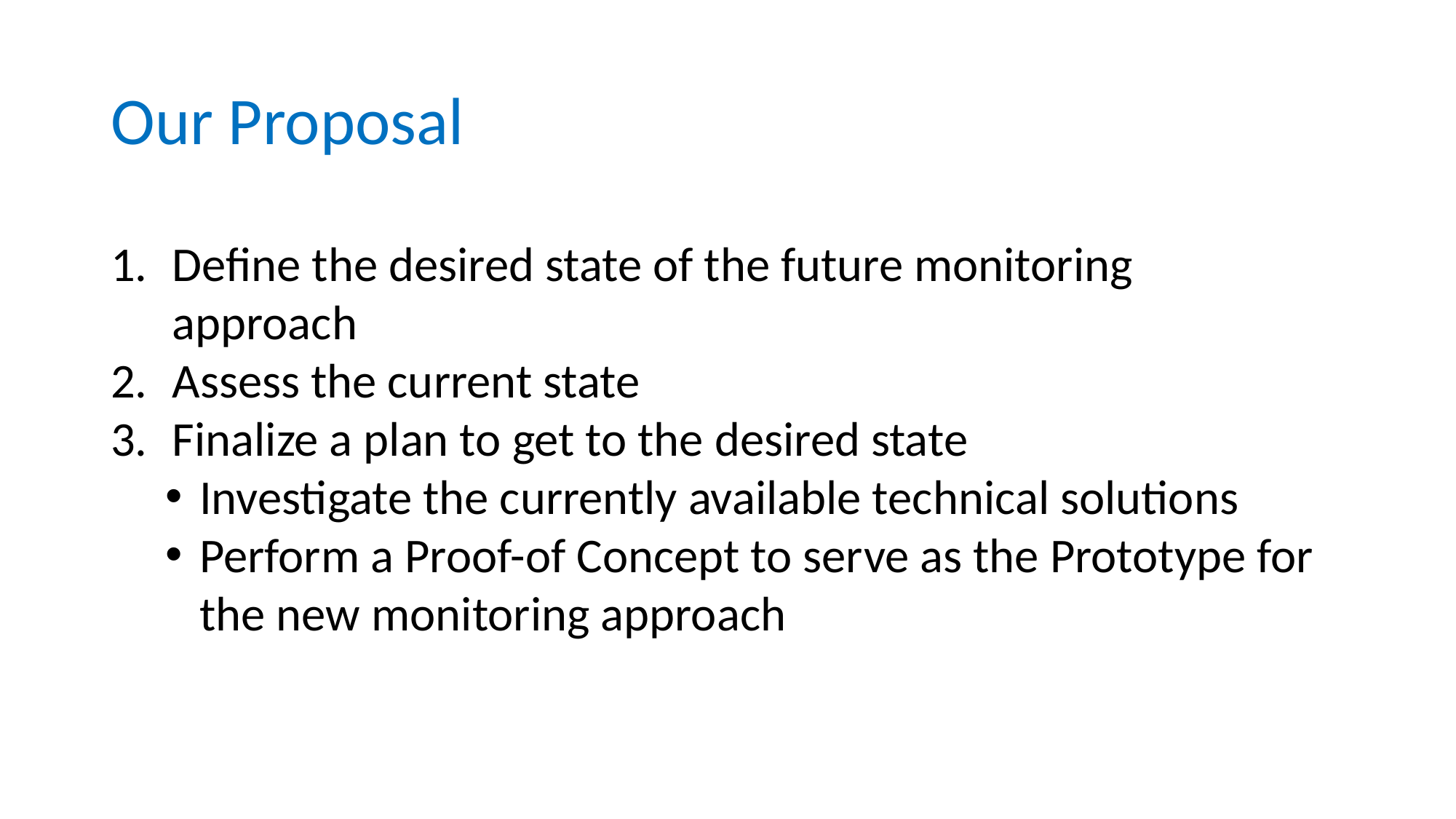

# Our Proposal
Define the desired state of the future monitoring approach
Assess the current state
Finalize a plan to get to the desired state
Investigate the currently available technical solutions
Perform a Proof-of Concept to serve as the Prototype for the new monitoring approach